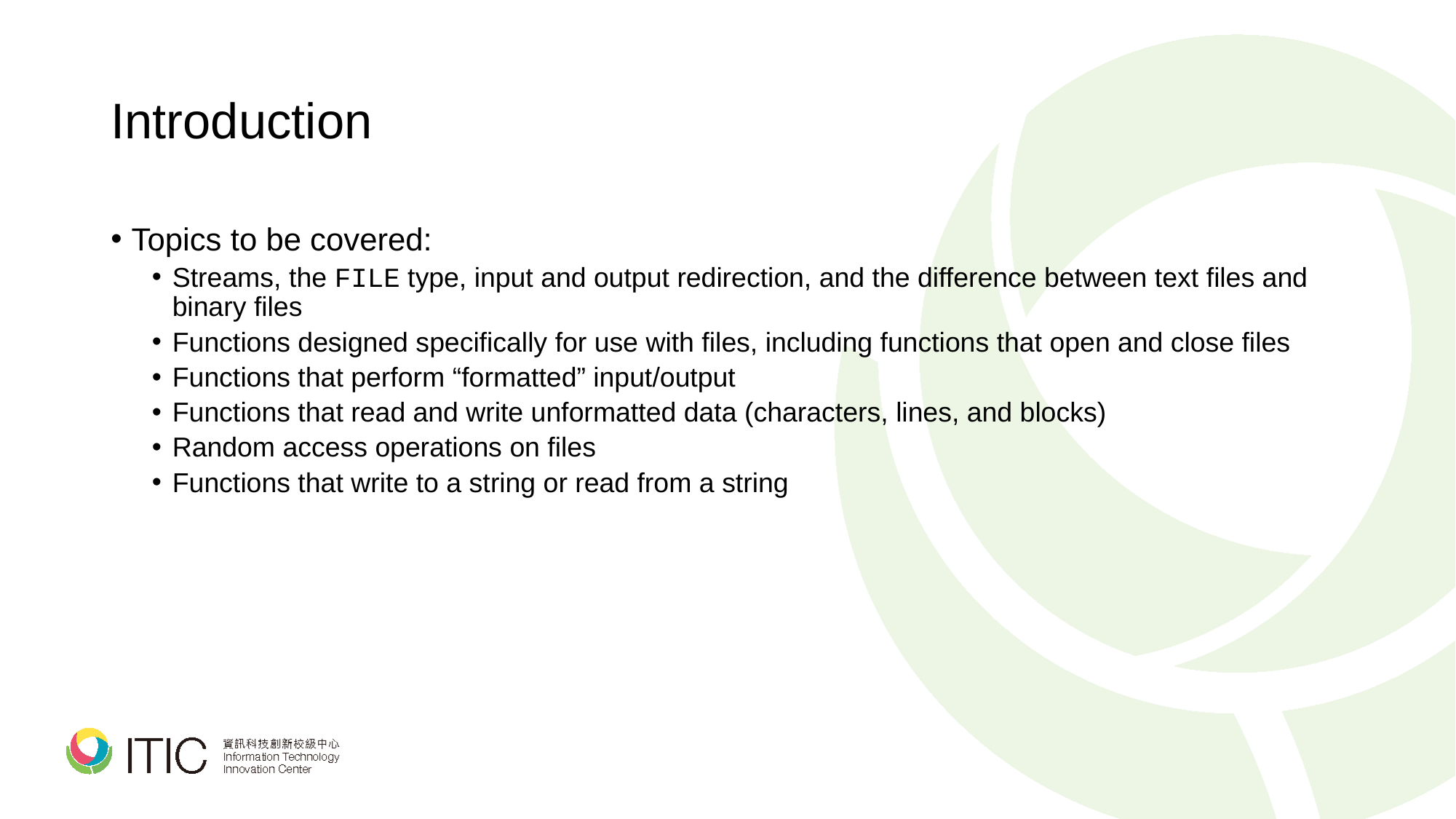

# Introduction
Topics to be covered:
Streams, the FILE type, input and output redirection, and the difference between text files and binary files
Functions designed specifically for use with files, including functions that open and close files
Functions that perform “formatted” input/output
Functions that read and write unformatted data (characters, lines, and blocks)
Random access operations on files
Functions that write to a string or read from a string